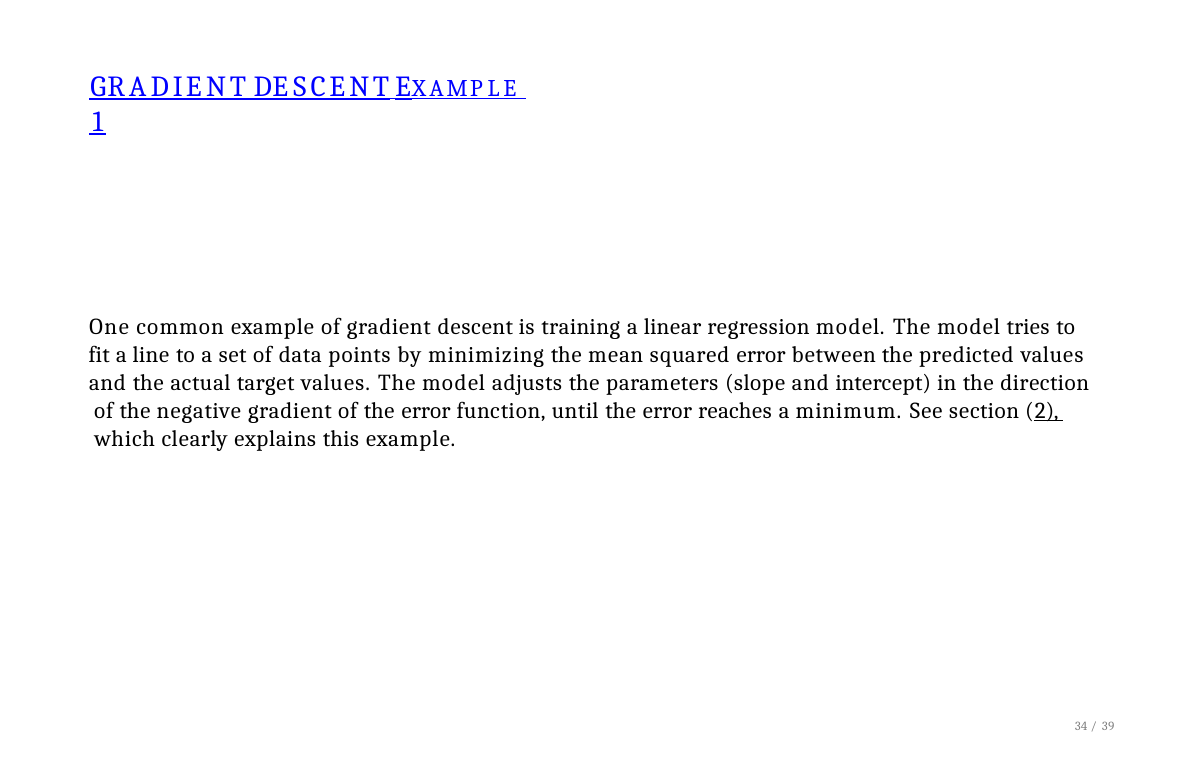

# GRADIENT DESCENT EXAMPLE 1
One common example of gradient descent is training a linear regression model. The model tries to  fit a line to a set of data points by minimizing the mean squared error between the predicted values  and the actual target values. The model adjusts the parameters (slope and intercept) in the direction  of the negative gradient of the error function, until the error reaches a minimum. See section (2),  which clearly explains this example.
34 / 39